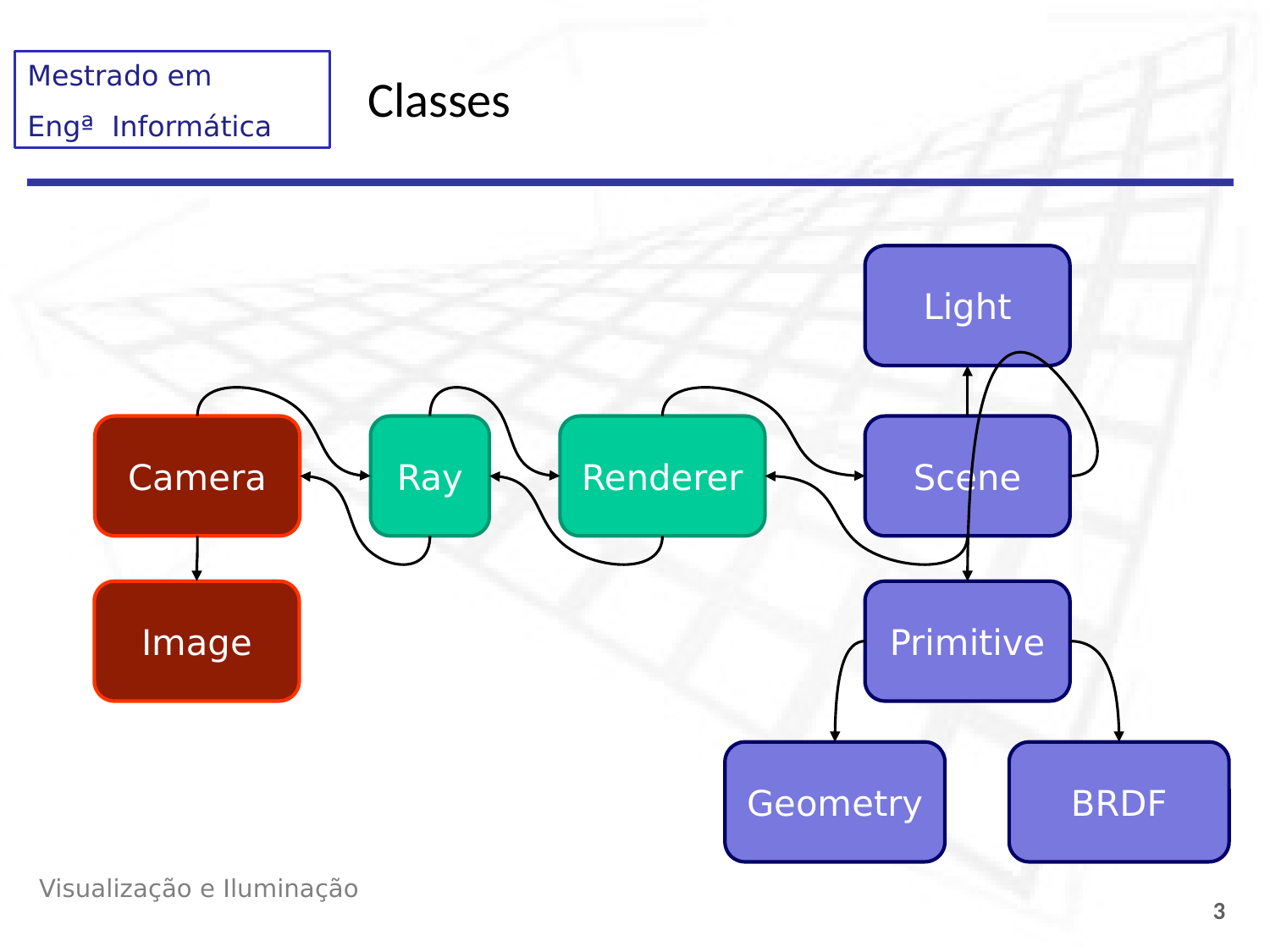

# Classes
Light
Camera
Ray
Renderer
Scene
Image
Primitive
Geometry
BRDF
Visualização e Iluminação
3